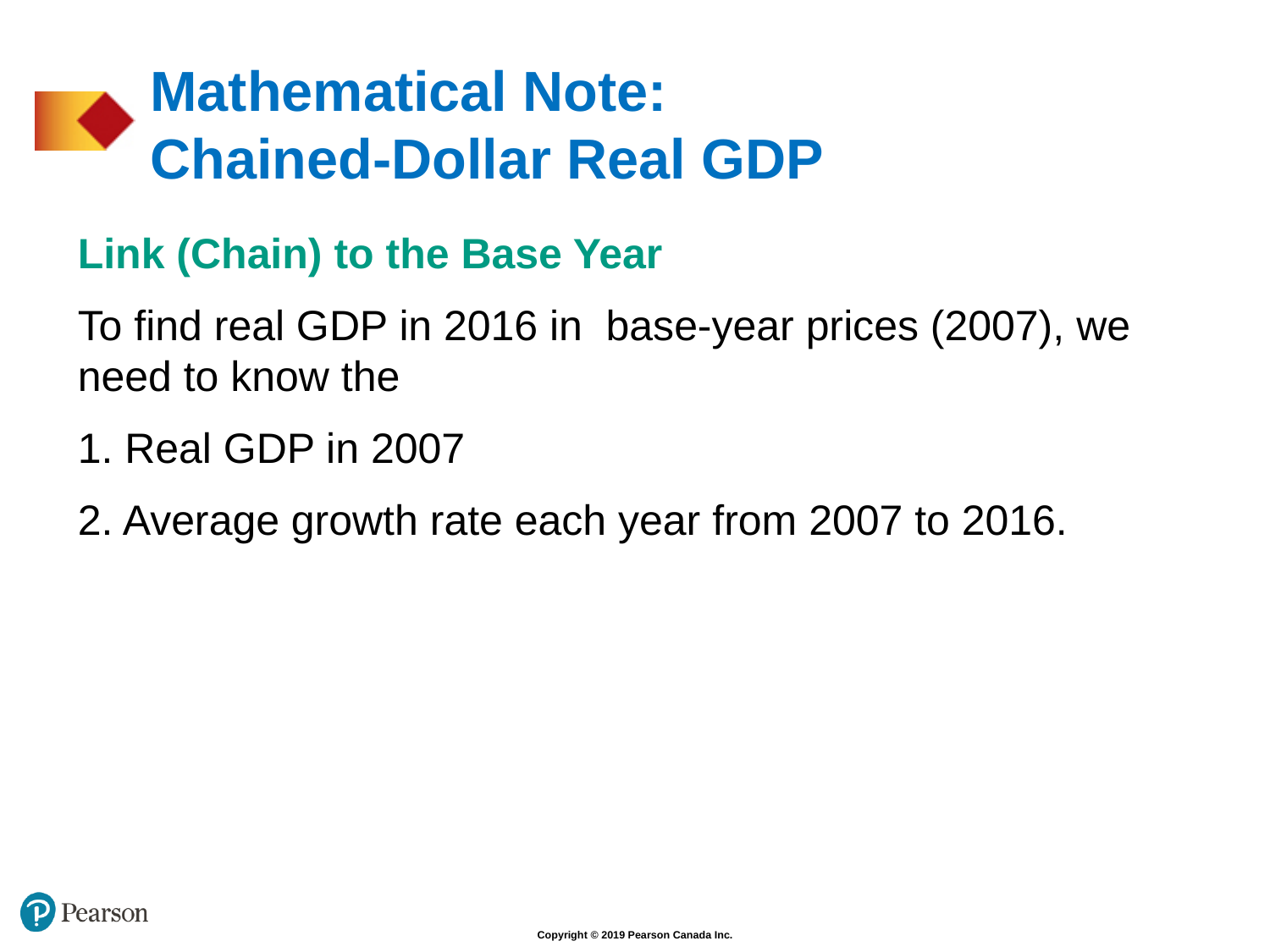

# Mathematical Note: Chained-Dollar Real GDP
Link (Chain) to the Base Year
To find real GDP in 2016 in  base-year prices (2007), we need to know the
1. Real GDP in 2007
2. Average growth rate each year from 2007 to 2016.